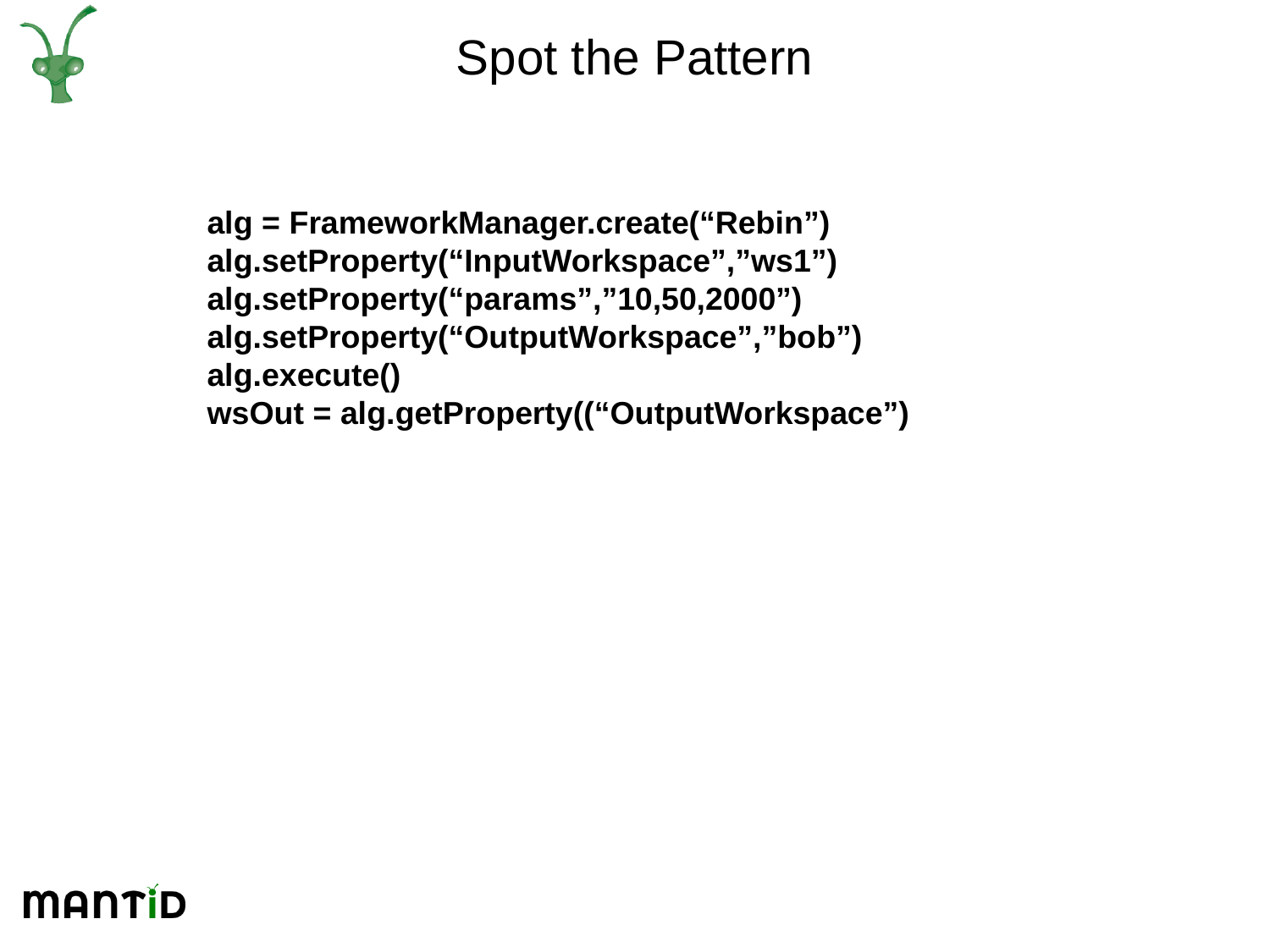

# Spot the Pattern
alg = FrameworkManager.create(“Rebin”)
alg.setProperty(“InputWorkspace”,”ws1”)
alg.setProperty(“params”,”10,50,2000”)
alg.setProperty(“OutputWorkspace”,”bob”)
alg.execute()
wsOut = alg.getProperty((“OutputWorkspace”)